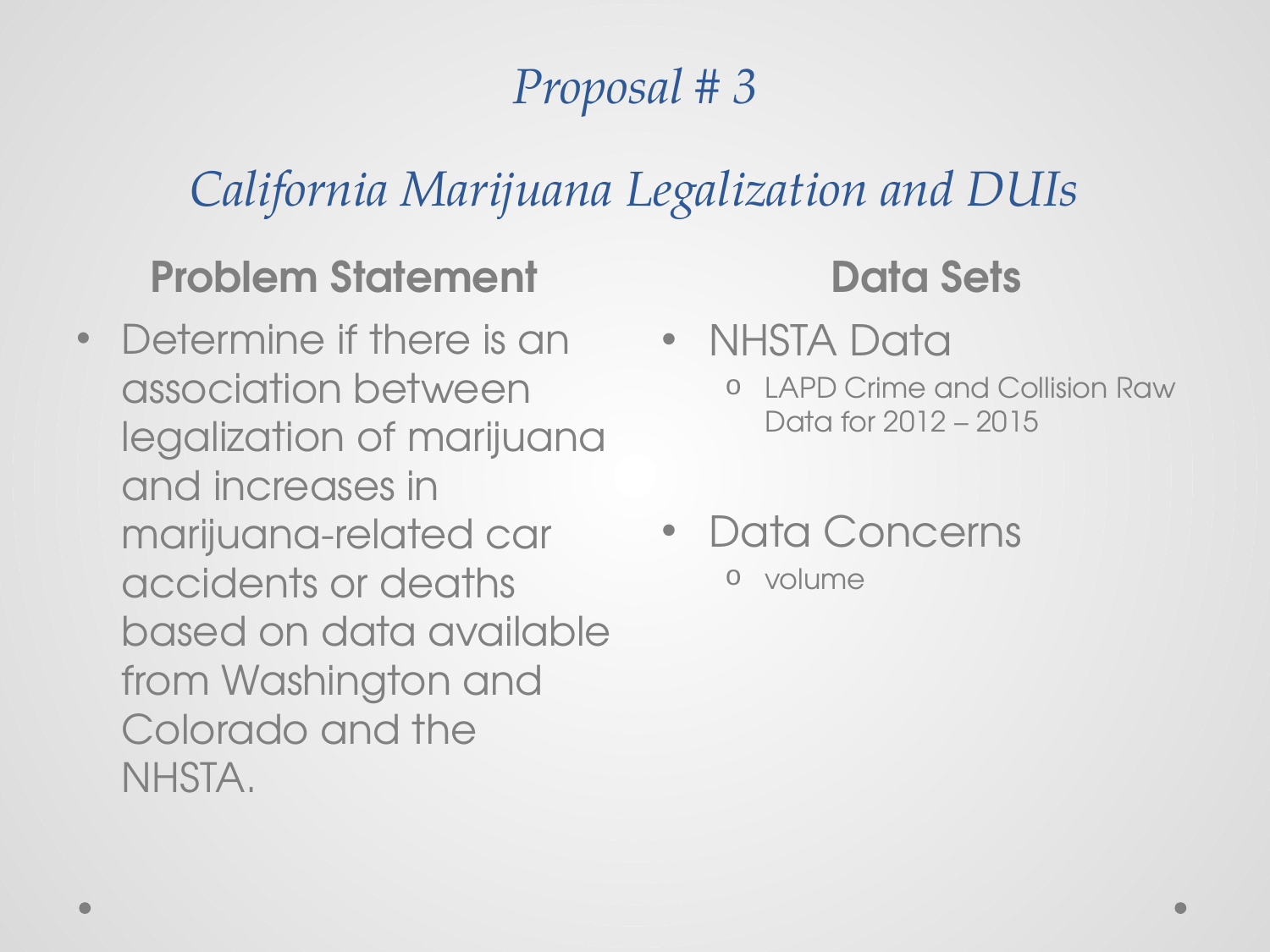

# Proposal # 3 California Marijuana Legalization and DUIs
Problem Statement
Data Sets
Determine if there is an association between legalization of marijuana and increases in marijuana-related car accidents or deaths based on data available from Washington and Colorado and the NHSTA.
NHSTA Data
LAPD Crime and Collision Raw Data for 2012 – 2015

Data Concerns
volume